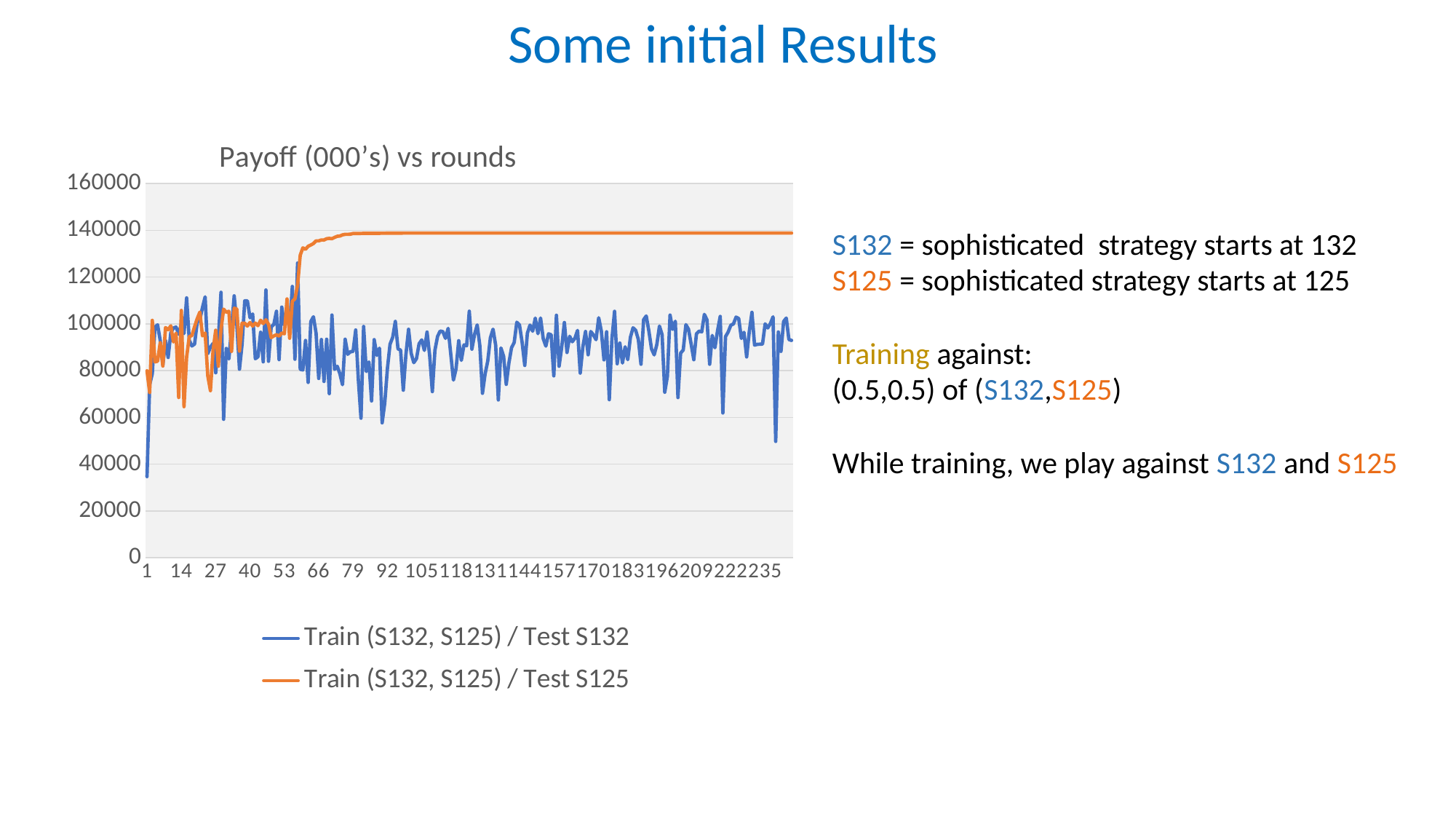

# Some initial Results

### Chart: Payoff (000’s) vs rounds

| Category | Train (S132, S125) / Test S132 | Train (S132, S125) / Test S125 |
|---|---|---|
| 1 | 34687.0 | 79941.0 |
| 2 | 73981.0 | 70645.0 |
| 3 | 78665.0 | 101521.0 |
| 4 | 98645.0 | 83760.0 |
| 5 | 99592.0 | 84035.0 |
| 6 | 92889.0 | 91975.0 |
| 7 | 82468.0 | 81975.0 |
| 8 | 92860.0 | 98432.0 |
| 9 | 85632.0 | 97482.0 |
| 10 | 96170.0 | 99178.0 |
| 11 | 98218.0 | 92285.0 |
| 12 | 98634.0 | 96046.0 |
| 13 | 95566.0 | 68512.0 |
| 14 | 100080.0 | 105736.0 |
| 15 | 95810.0 | 64602.0 |
| 16 | 111108.0 | 85837.0 |
| 17 | 92963.0 | 94590.0 |
| 18 | 90542.0 | 94991.0 |
| 19 | 91372.0 | 98799.0 |
| 20 | 100601.0 | 102214.0 |
| 21 | 101872.0 | 105037.0 |
| 22 | 107001.0 | 94888.0 |
| 23 | 111568.0 | 96090.0 |
| 24 | 87229.0 | 77804.0 |
| 25 | 90002.0 | 71446.0 |
| 26 | 91612.0 | 88551.0 |
| 27 | 79085.0 | 97288.0 |
| 28 | 93384.0 | 81910.0 |
| 29 | 113506.0 | 97466.0 |
| 30 | 59204.0 | 106316.0 |
| 31 | 89503.0 | 104954.0 |
| 32 | 84989.0 | 105401.0 |
| 33 | 98121.0 | 88237.0 |
| 34 | 112002.0 | 106707.0 |
| 35 | 99953.0 | 106348.0 |
| 36 | 80622.0 | 88378.0 |
| 37 | 91324.0 | 100303.0 |
| 38 | 109847.0 | 100312.0 |
| 39 | 109847.0 | 99063.0 |
| 40 | 102574.0 | 100620.0 |
| 41 | 104237.0 | 99054.0 |
| 42 | 85100.0 | 100340.0 |
| 43 | 85912.0 | 99218.0 |
| 44 | 96432.0 | 101575.0 |
| 45 | 83770.0 | 100141.0 |
| 46 | 114494.0 | 101752.0 |
| 47 | 84009.0 | 99816.0 |
| 48 | 98744.0 | 94135.0 |
| 49 | 99763.0 | 94845.0 |
| 50 | 105391.0 | 95373.0 |
| 51 | 84719.0 | 94776.0 |
| 52 | 107171.0 | 96068.0 |
| 53 | 99437.0 | 95768.0 |
| 54 | 104199.0 | 110675.0 |
| 55 | 98113.0 | 93863.0 |
| 56 | 116006.0 | 109634.0 |
| 57 | 84889.0 | 110741.0 |
| 58 | 126020.0 | 116447.0 |
| 59 | 80594.0 | 129385.0 |
| 60 | 80294.0 | 132503.0 |
| 61 | 92906.0 | 131876.0 |
| 62 | 74975.0 | 133196.0 |
| 63 | 100995.0 | 133716.0 |
| 64 | 103036.0 | 134353.0 |
| 65 | 95979.0 | 135481.0 |
| 66 | 76657.0 | 135496.0 |
| 67 | 93320.0 | 135886.0 |
| 68 | 75385.0 | 135854.0 |
| 69 | 93422.0 | 136431.0 |
| 70 | 70176.0 | 136555.0 |
| 71 | 103777.0 | 136431.0 |
| 72 | 80537.0 | 136983.0 |
| 73 | 81890.0 | 137459.0 |
| 74 | 78720.0 | 137559.0 |
| 75 | 73982.0 | 138064.0 |
| 76 | 93453.0 | 138275.0 |
| 77 | 86996.0 | 138274.0 |
| 78 | 88099.0 | 138353.0 |
| 79 | 88207.0 | 138658.0 |
| 80 | 97373.0 | 138673.0 |
| 81 | 76226.0 | 138673.0 |
| 82 | 59672.0 | 138673.0 |
| 83 | 98882.0 | 138726.0 |
| 84 | 79648.0 | 138726.0 |
| 85 | 83728.0 | 138726.0 |
| 86 | 67052.0 | 138726.0 |
| 87 | 93262.0 | 138726.0 |
| 88 | 86537.0 | 138737.0 |
| 89 | 89623.0 | 138737.0 |
| 90 | 57677.0 | 138752.0 |
| 91 | 66131.0 | 138752.0 |
| 92 | 80934.0 | 138796.0 |
| 93 | 91307.0 | 138796.0 |
| 94 | 94267.0 | 138796.0 |
| 95 | 101048.0 | 138796.0 |
| 96 | 89304.0 | 138796.0 |
| 97 | 88767.0 | 138796.0 |
| 98 | 71640.0 | 138826.0 |
| 99 | 86821.0 | 138826.0 |
| 100 | 97684.0 | 138826.0 |
| 101 | 87383.0 | 138826.0 |
| 102 | 83423.0 | 138826.0 |
| 103 | 85114.0 | 138826.0 |
| 104 | 91503.0 | 138826.0 |
| 105 | 93159.0 | 138826.0 |
| 106 | 88657.0 | 138826.0 |
| 107 | 96503.0 | 138826.0 |
| 108 | 86487.0 | 138826.0 |
| 109 | 71046.0 | 138826.0 |
| 110 | 88757.0 | 138826.0 |
| 111 | 94668.0 | 138826.0 |
| 112 | 96933.0 | 138826.0 |
| 113 | 96680.0 | 138826.0 |
| 114 | 93808.0 | 138826.0 |
| 115 | 98082.0 | 138826.0 |
| 116 | 87092.0 | 138826.0 |
| 117 | 75971.0 | 138826.0 |
| 118 | 80737.0 | 138826.0 |
| 119 | 92827.0 | 138826.0 |
| 120 | 84391.0 | 138826.0 |
| 121 | 91041.0 | 138826.0 |
| 122 | 90635.0 | 138826.0 |
| 123 | 105417.0 | 138826.0 |
| 124 | 89187.0 | 138826.0 |
| 125 | 95441.0 | 138826.0 |
| 126 | 99551.0 | 138826.0 |
| 127 | 90836.0 | 138826.0 |
| 128 | 70328.0 | 138826.0 |
| 129 | 78568.0 | 138826.0 |
| 130 | 84106.0 | 138826.0 |
| 131 | 94049.0 | 138826.0 |
| 132 | 97726.0 | 138826.0 |
| 133 | 90899.0 | 138826.0 |
| 134 | 67465.0 | 138826.0 |
| 135 | 89699.0 | 138826.0 |
| 136 | 86155.0 | 138826.0 |
| 137 | 74137.0 | 138826.0 |
| 138 | 83270.0 | 138826.0 |
| 139 | 89796.0 | 138826.0 |
| 140 | 92032.0 | 138826.0 |
| 141 | 100708.0 | 138826.0 |
| 142 | 99556.0 | 138826.0 |
| 143 | 92206.0 | 138826.0 |
| 144 | 82238.0 | 138826.0 |
| 145 | 95978.0 | 138826.0 |
| 146 | 99474.0 | 138826.0 |
| 147 | 96847.0 | 138826.0 |
| 148 | 102475.0 | 138826.0 |
| 149 | 95811.0 | 138826.0 |
| 150 | 102505.0 | 138826.0 |
| 151 | 93670.0 | 138826.0 |
| 152 | 90480.0 | 138826.0 |
| 153 | 95771.0 | 138826.0 |
| 154 | 95333.0 | 138826.0 |
| 155 | 77781.0 | 138826.0 |
| 156 | 103678.0 | 138826.0 |
| 157 | 81858.0 | 138826.0 |
| 158 | 90072.0 | 138826.0 |
| 159 | 100584.0 | 138826.0 |
| 160 | 87759.0 | 138826.0 |
| 161 | 94690.0 | 138826.0 |
| 162 | 92362.0 | 138826.0 |
| 163 | 93900.0 | 138826.0 |
| 164 | 97214.0 | 138826.0 |
| 165 | 78956.0 | 138826.0 |
| 166 | 90143.0 | 138826.0 |
| 167 | 96729.0 | 138826.0 |
| 168 | 86797.0 | 138826.0 |
| 169 | 96735.0 | 138826.0 |
| 170 | 95279.0 | 138826.0 |
| 171 | 93238.0 | 138826.0 |
| 172 | 102626.0 | 138826.0 |
| 173 | 96909.0 | 138826.0 |
| 174 | 84629.0 | 138826.0 |
| 175 | 96620.0 | 138826.0 |
| 176 | 67576.0 | 138826.0 |
| 177 | 93461.0 | 138826.0 |
| 178 | 105379.0 | 138826.0 |
| 179 | 82944.0 | 138826.0 |
| 180 | 91794.0 | 138826.0 |
| 181 | 83263.0 | 138826.0 |
| 182 | 90201.0 | 138826.0 |
| 183 | 84690.0 | 138826.0 |
| 184 | 94297.0 | 138826.0 |
| 185 | 98324.0 | 138826.0 |
| 186 | 97236.0 | 138826.0 |
| 187 | 93355.0 | 138826.0 |
| 188 | 82744.0 | 138826.0 |
| 189 | 101812.0 | 138826.0 |
| 190 | 103381.0 | 138826.0 |
| 191 | 96862.0 | 138826.0 |
| 192 | 89310.0 | 138826.0 |
| 193 | 86759.0 | 138826.0 |
| 194 | 91107.0 | 138826.0 |
| 195 | 99062.0 | 138826.0 |
| 196 | 95395.0 | 138826.0 |
| 197 | 70790.0 | 138826.0 |
| 198 | 77501.0 | 138826.0 |
| 199 | 103765.0 | 138826.0 |
| 200 | 97667.0 | 138826.0 |
| 201 | 101128.0 | 138826.0 |
| 202 | 68478.0 | 138826.0 |
| 203 | 87482.0 | 138826.0 |
| 204 | 88839.0 | 138826.0 |
| 205 | 99664.0 | 138826.0 |
| 206 | 97703.0 | 138826.0 |
| 207 | 91282.0 | 138826.0 |
| 208 | 84677.0 | 138826.0 |
| 209 | 95794.0 | 138826.0 |
| 210 | 96899.0 | 138826.0 |
| 211 | 96595.0 | 138826.0 |
| 212 | 104047.0 | 138826.0 |
| 213 | 101726.0 | 138826.0 |
| 214 | 82732.0 | 138826.0 |
| 215 | 95048.0 | 138826.0 |
| 216 | 89796.0 | 138826.0 |
| 217 | 97117.0 | 138826.0 |
| 218 | 103193.0 | 138826.0 |
| 219 | 61911.0 | 138826.0 |
| 220 | 94543.0 | 138826.0 |
| 221 | 96505.0 | 138826.0 |
| 222 | 99399.0 | 138826.0 |
| 223 | 99975.0 | 138826.0 |
| 224 | 102888.0 | 138826.0 |
| 225 | 102280.0 | 138826.0 |
| 226 | 93776.0 | 138826.0 |
| 227 | 96396.0 | 138826.0 |
| 228 | 85871.0 | 138826.0 |
| 229 | 96706.0 | 138826.0 |
| 230 | 104940.0 | 138826.0 |
| 231 | 90926.0 | 138826.0 |
| 232 | 91242.0 | 138826.0 |
| 233 | 91318.0 | 138826.0 |
| 234 | 91373.0 | 138826.0 |
| 235 | 100006.0 | 138826.0 |
| 236 | 98267.0 | 138826.0 |
| 237 | 100162.0 | 138826.0 |
| 238 | 103032.0 | 138826.0 |
| 239 | 49742.0 | 138826.0 |
| 240 | 96532.0 | 138826.0 |
| 241 | 88257.0 | 138826.0 |
| 242 | 100993.0 | 138826.0 |
| 243 | 102487.0 | 138826.0 |
| 244 | 93311.0 | 138826.0 |
| 245 | 92941.0 | 138826.0 |
S132 = sophisticated  strategy starts at 132
S125 = sophisticated strategy starts at 125

Training against:
(0.5,0.5) of (S132,S125)

While training, we play against S132 and S125